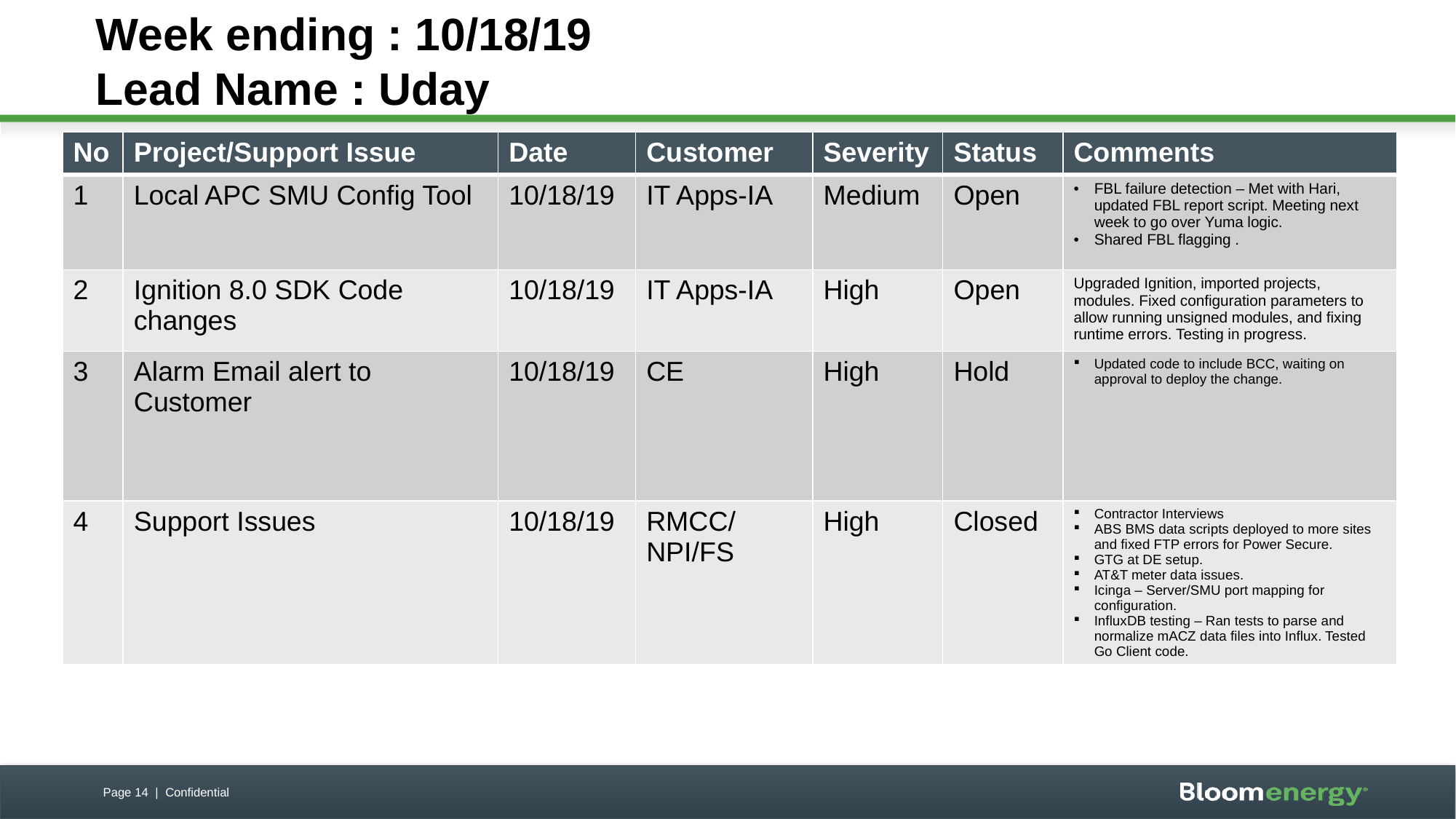

# Week ending : 10/18/19 Lead Name : Uday
| No | Project/Support Issue | Date | Customer | Severity | Status | Comments |
| --- | --- | --- | --- | --- | --- | --- |
| 1 | Local APC SMU Config Tool | 10/18/19 | IT Apps-IA | Medium | Open | FBL failure detection – Met with Hari, updated FBL report script. Meeting next week to go over Yuma logic. Shared FBL flagging . |
| 2 | Ignition 8.0 SDK Code changes | 10/18/19 | IT Apps-IA | High | Open | Upgraded Ignition, imported projects, modules. Fixed configuration parameters to allow running unsigned modules, and fixing runtime errors. Testing in progress. |
| 3 | Alarm Email alert to Customer | 10/18/19 | CE | High | Hold | Updated code to include BCC, waiting on approval to deploy the change. |
| 4 | Support Issues | 10/18/19 | RMCC/NPI/FS | High | Closed | Contractor Interviews ABS BMS data scripts deployed to more sites and fixed FTP errors for Power Secure. GTG at DE setup. AT&T meter data issues. Icinga – Server/SMU port mapping for configuration. InfluxDB testing – Ran tests to parse and normalize mACZ data files into Influx. Tested Go Client code. |
Page 14  |  Confidential